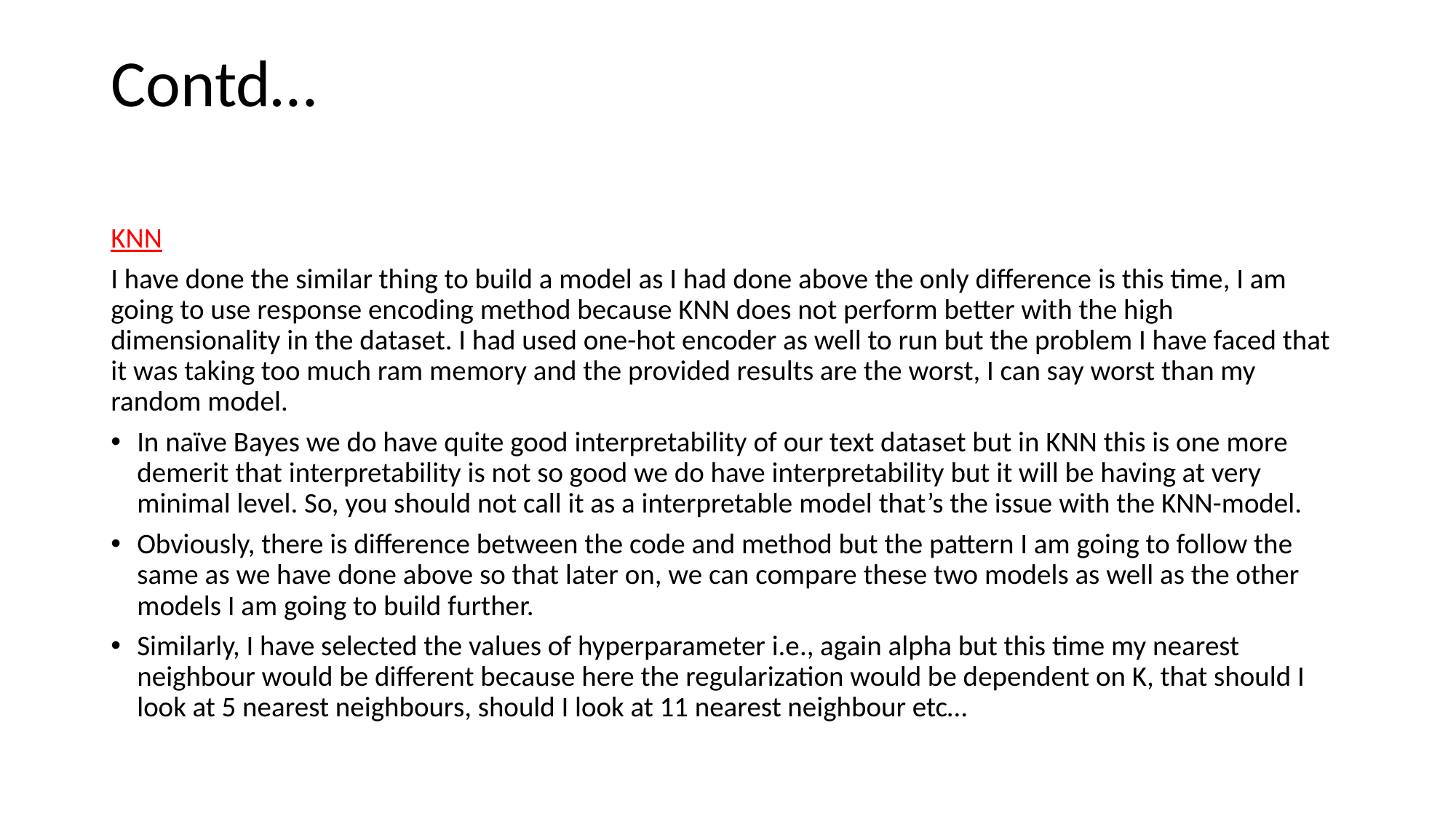

# Contd…
KNN
I have done the similar thing to build a model as I had done above the only difference is this time, I am going to use response encoding method because KNN does not perform better with the high dimensionality in the dataset. I had used one-hot encoder as well to run but the problem I have faced that it was taking too much ram memory and the provided results are the worst, I can say worst than my random model.
In naïve Bayes we do have quite good interpretability of our text dataset but in KNN this is one more demerit that interpretability is not so good we do have interpretability but it will be having at very minimal level. So, you should not call it as a interpretable model that’s the issue with the KNN-model.
Obviously, there is difference between the code and method but the pattern I am going to follow the same as we have done above so that later on, we can compare these two models as well as the other models I am going to build further.
Similarly, I have selected the values of hyperparameter i.e., again alpha but this time my nearest neighbour would be different because here the regularization would be dependent on K, that should I look at 5 nearest neighbours, should I look at 11 nearest neighbour etc…